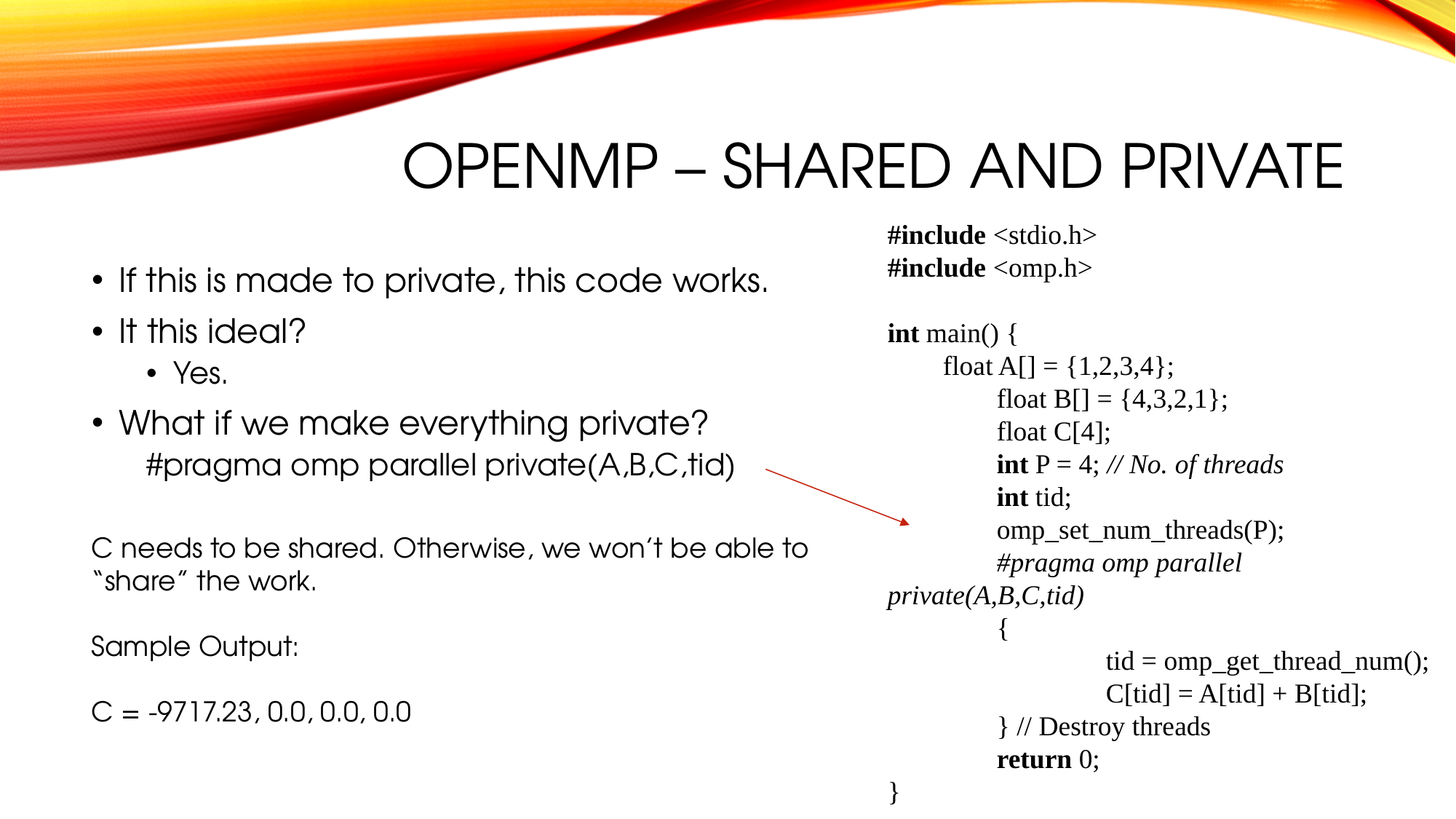

# OpenMP – SHARED AND PRIVATE
#include <stdio.h>
#include <omp.h>

int main() {
        float A[] = {1,2,3,4};
	float B[] = {4,3,2,1};
	float C[4];
	int P = 4; // No. of threads
	int tid;
	omp_set_num_threads(P);
 	#pragma omp parallel private(A,B,C,tid)
	{
		tid = omp_get_thread_num();
		C[tid] = A[tid] + B[tid];
	} // Destroy threads
	return 0;
}
If this is made to private, this code works.
It this ideal?
Yes.
What if we make everything private?
#pragma omp parallel private(A,B,C,tid)
C needs to be shared. Otherwise, we won’t be able to “share” the work.

Sample Output:

C = -9717.23, 0.0, 0.0, 0.0